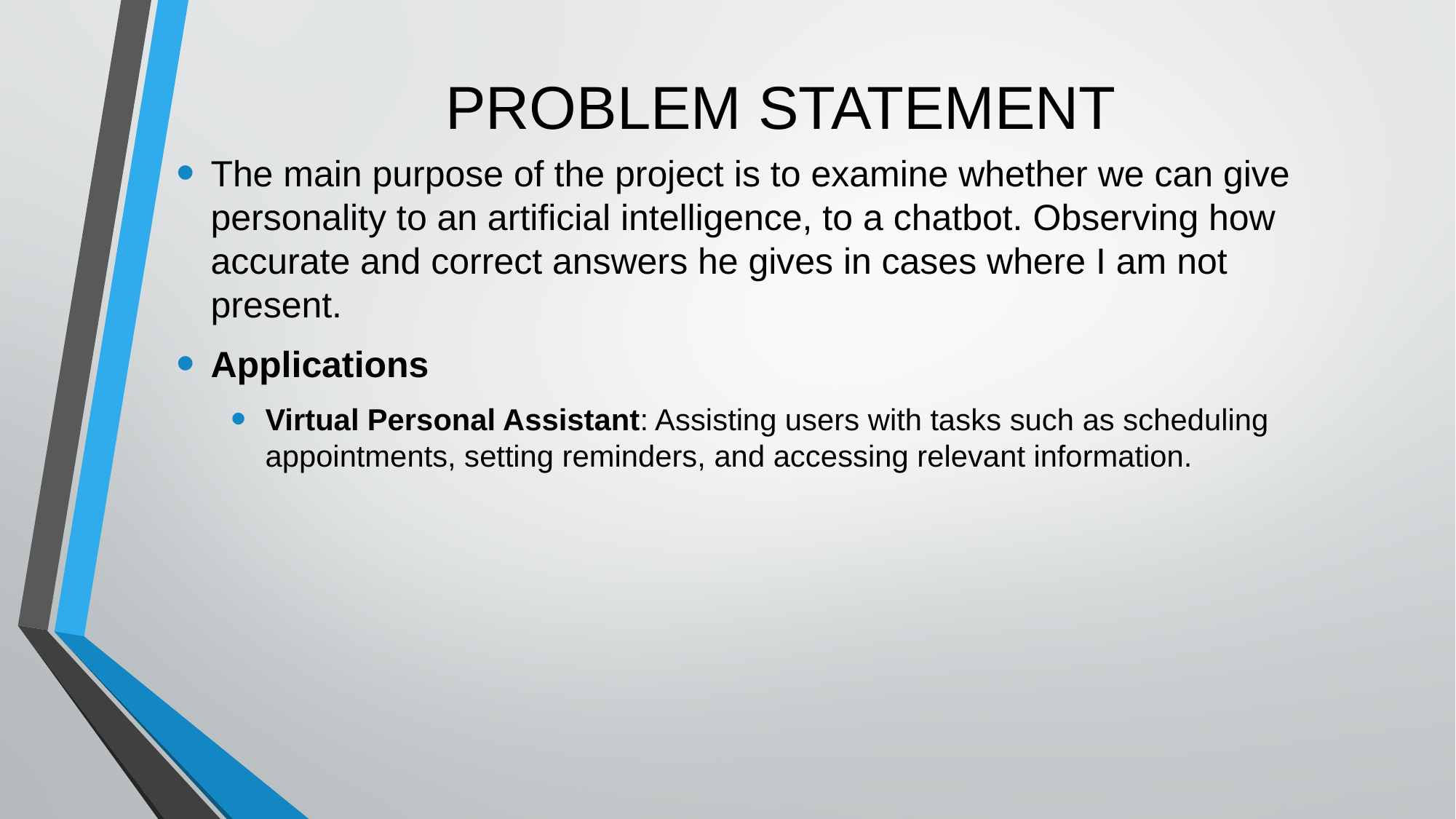

# PROBLEM STATEMENT
The main purpose of the project is to examine whether we can give personality to an artificial intelligence, to a chatbot. Observing how accurate and correct answers he gives in cases where I am not present.
Applications
Virtual Personal Assistant: Assisting users with tasks such as scheduling appointments, setting reminders, and accessing relevant information.